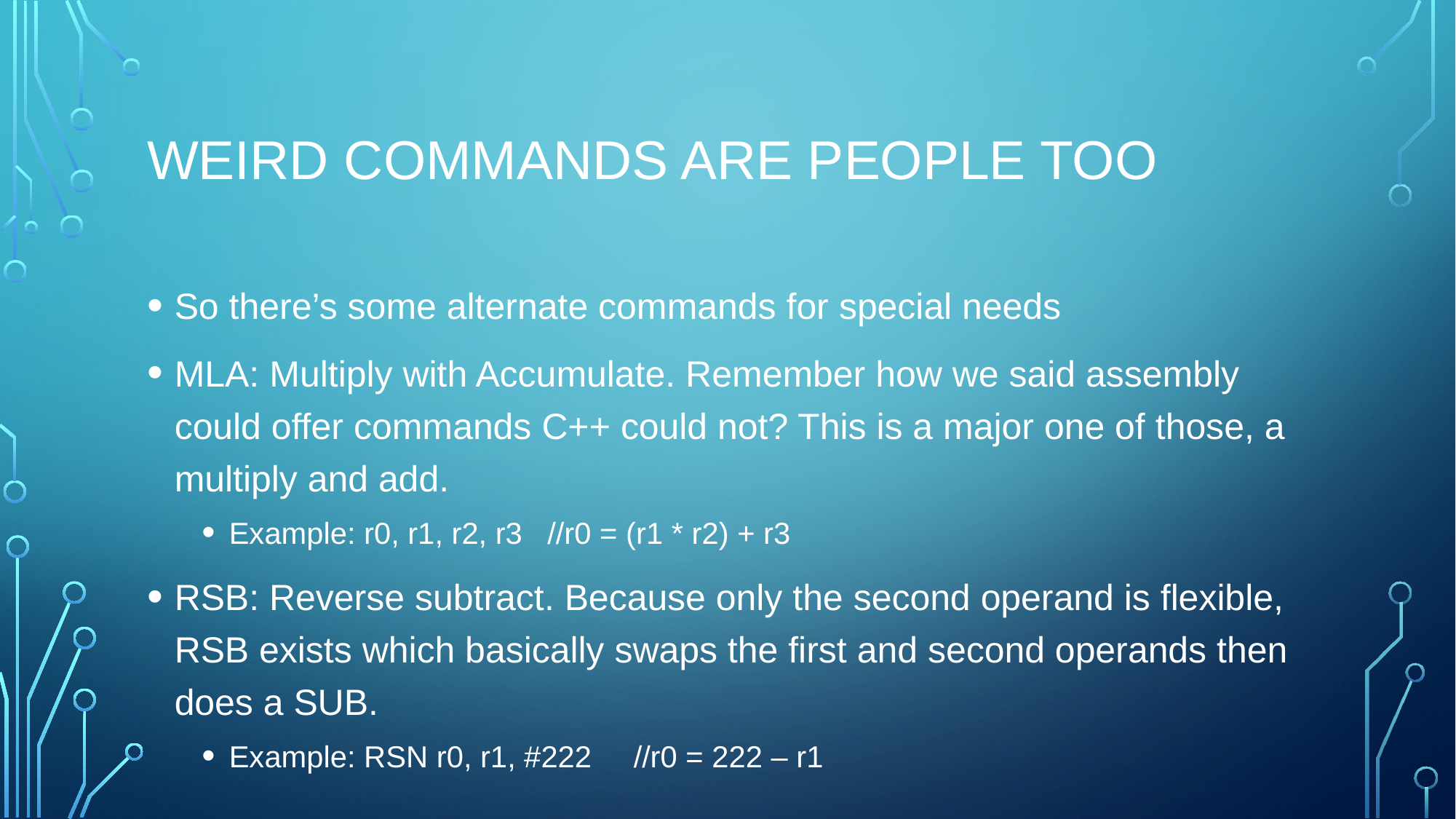

# Weird commands are people too
So there’s some alternate commands for special needs
MLA: Multiply with Accumulate. Remember how we said assembly could offer commands C++ could not? This is a major one of those, a multiply and add.
Example: r0, r1, r2, r3   //r0 = (r1 * r2) + r3
RSB: Reverse subtract. Because only the second operand is flexible, RSB exists which basically swaps the first and second operands then does a SUB.
Example: RSN r0, r1, #222     //r0 = 222 – r1